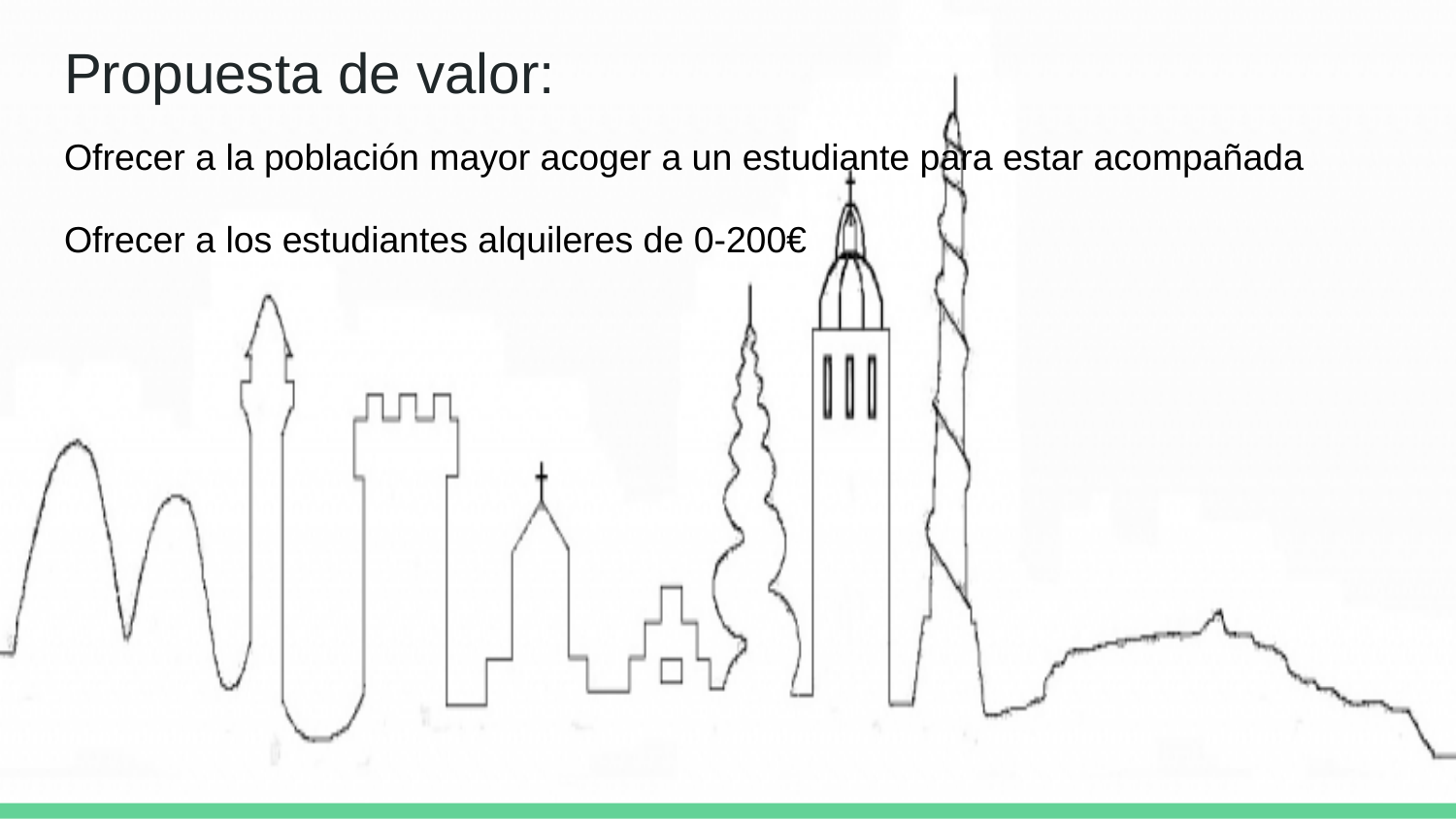

# Propuesta de valor:
Ofrecer a la población mayor acoger a un estudiante para estar acompañada
Ofrecer a los estudiantes alquileres de 0-200€